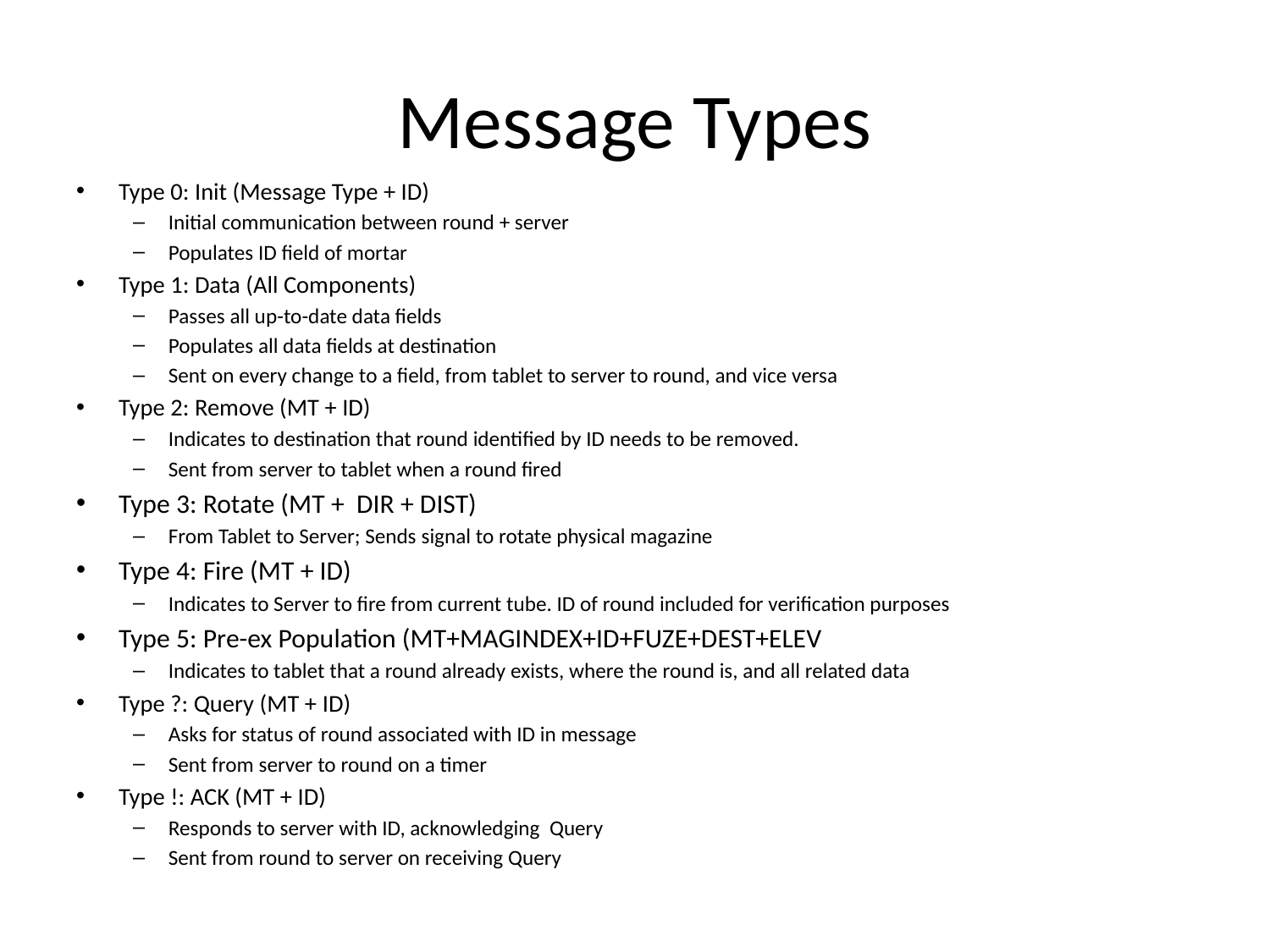

# Message Types
Type 0: Init (Message Type + ID)
Initial communication between round + server
Populates ID field of mortar
Type 1: Data (All Components)
Passes all up-to-date data fields
Populates all data fields at destination
Sent on every change to a field, from tablet to server to round, and vice versa
Type 2: Remove (MT + ID)
Indicates to destination that round identified by ID needs to be removed.
Sent from server to tablet when a round fired
Type 3: Rotate (MT +  DIR + DIST)
From Tablet to Server; Sends signal to rotate physical magazine
Type 4: Fire (MT + ID)
Indicates to Server to fire from current tube. ID of round included for verification purposes
Type 5: Pre-ex Population (MT+MAGINDEX+ID+FUZE+DEST+ELEV
Indicates to tablet that a round already exists, where the round is, and all related data
Type ?: Query (MT + ID)
Asks for status of round associated with ID in message
Sent from server to round on a timer
Type !: ACK (MT + ID)
Responds to server with ID, acknowledging  Query
Sent from round to server on receiving Query